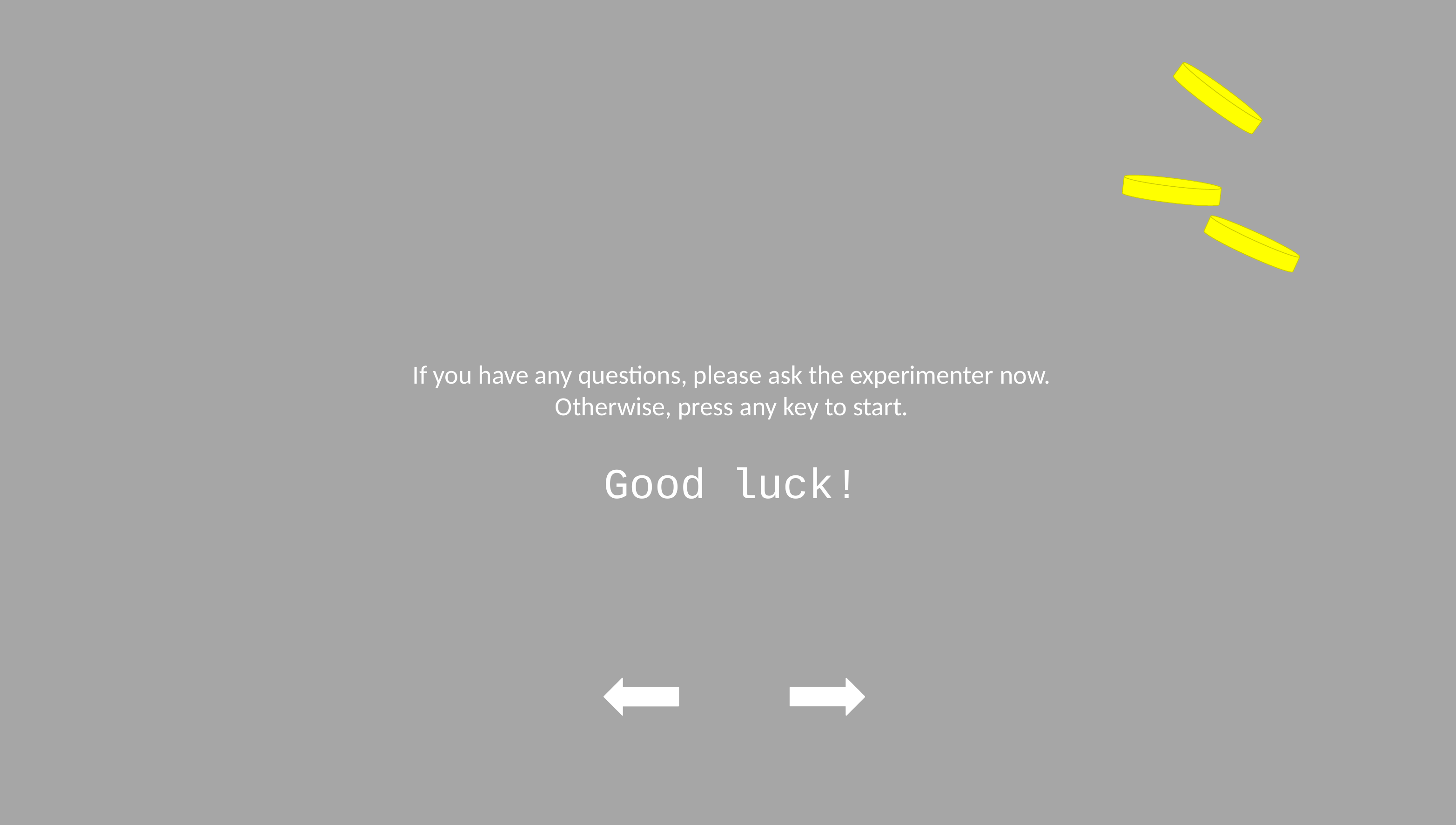

If you have any questions, please ask the experimenter now.
Otherwise, press any key to start.

Good luck!